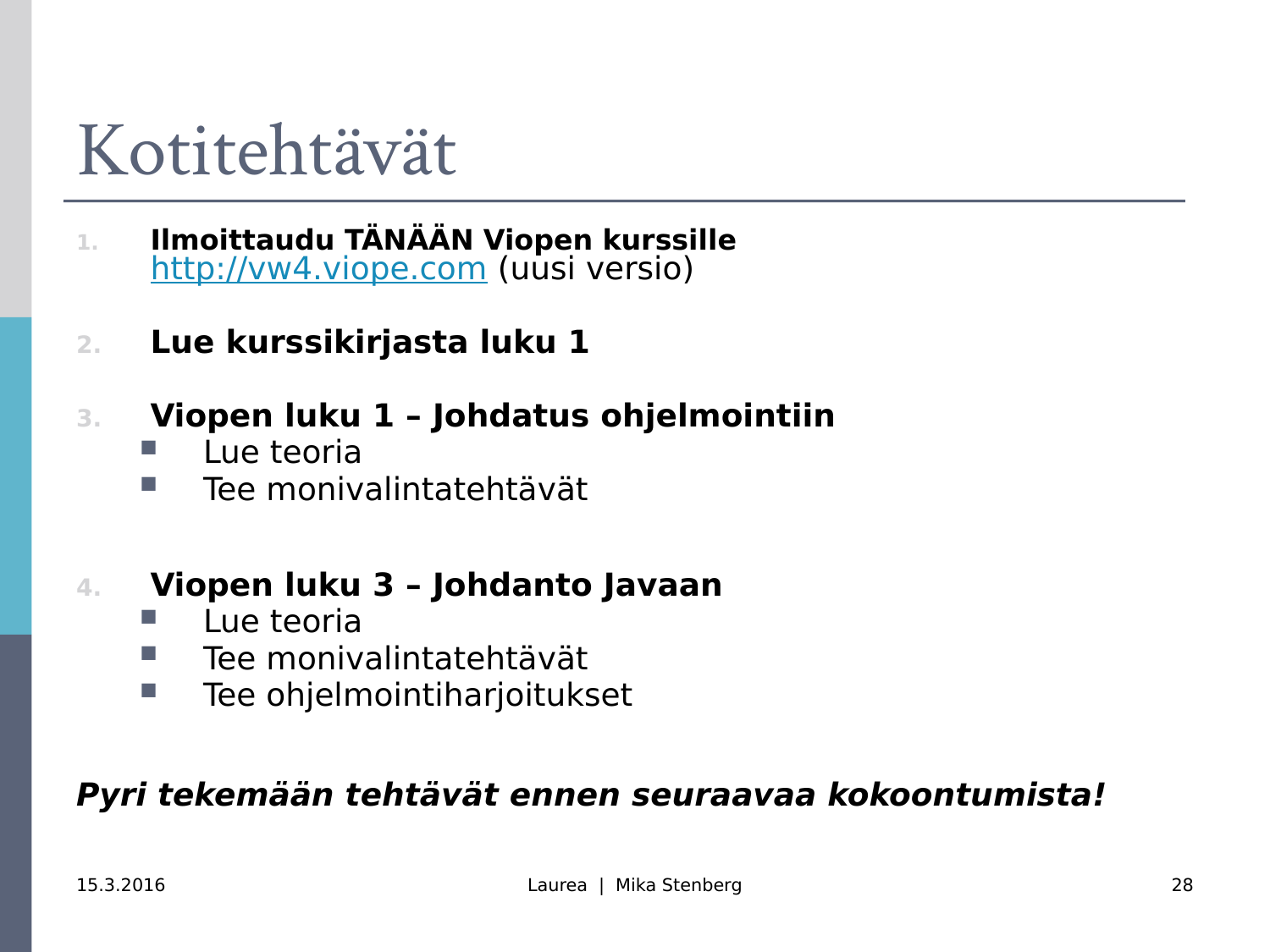

# Kotitehtävät
Ilmoittaudu TÄNÄÄN Viopen kurssille
http://vw4.viope.com (uusi versio)

Lue kurssikirjasta luku 1

Viopen luku 1 – Johdatus ohjelmointiin
Lue teoria
Tee monivalintatehtävät

Viopen luku 3 – Johdanto Javaan
Lue teoria
Tee monivalintatehtävät
Tee ohjelmointiharjoitukset

Pyri tekemään tehtävät ennen seuraavaa kokoontumista!
15.3.2016
Laurea  |  Mika Stenberg
28